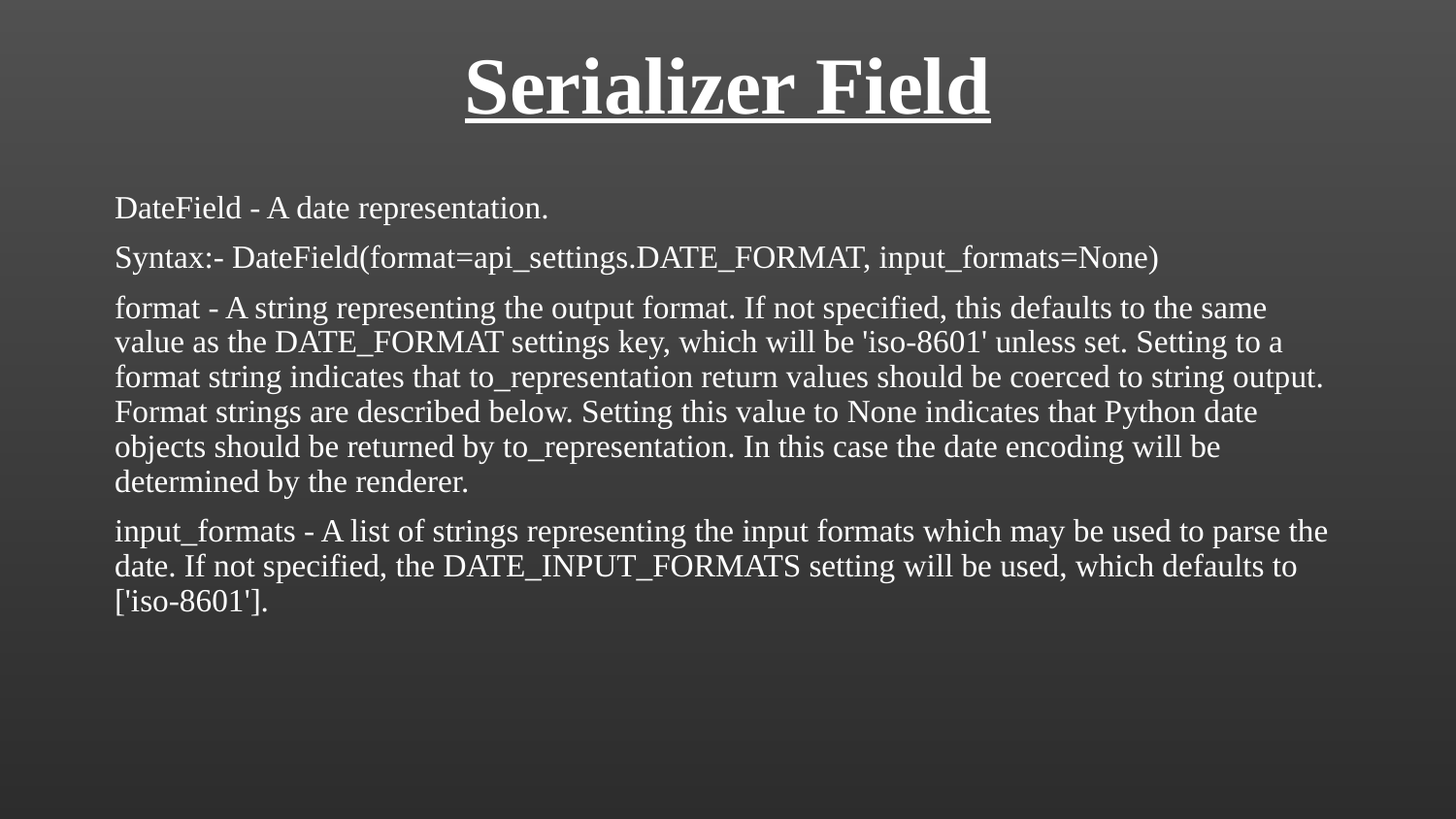

# Serializer Field
DateField - A date representation.
Syntax:- DateField(format=api_settings.DATE_FORMAT, input_formats=None)
format - A string representing the output format. If not specified, this defaults to the same value as the DATE_FORMAT settings key, which will be 'iso-8601' unless set. Setting to a format string indicates that to_representation return values should be coerced to string output. Format strings are described below. Setting this value to None indicates that Python date objects should be returned by to_representation. In this case the date encoding will be determined by the renderer.
input_formats - A list of strings representing the input formats which may be used to parse the date. If not specified, the DATE_INPUT_FORMATS setting will be used, which defaults to ['iso-8601'].